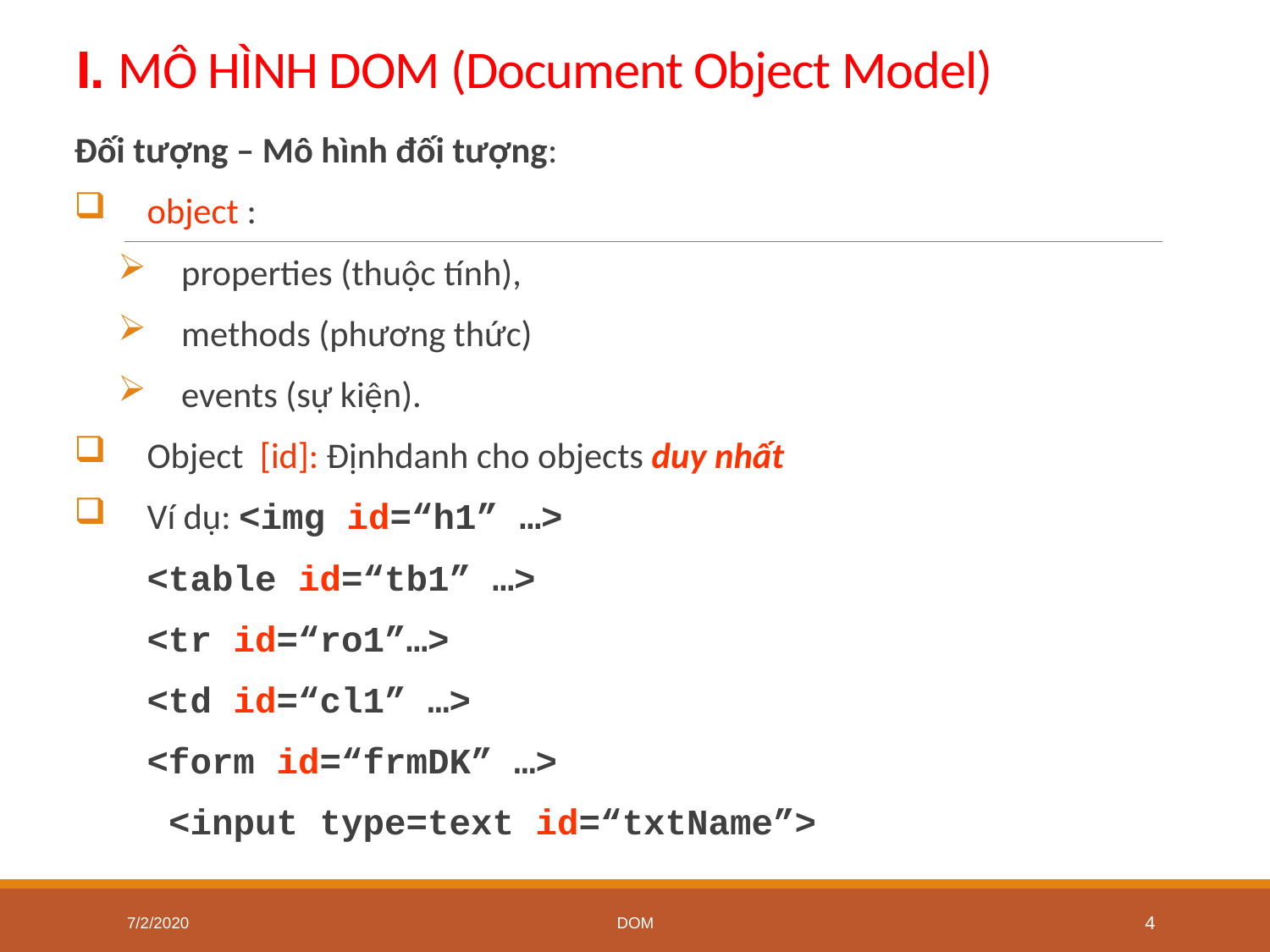

# I. MÔ HÌNH DOM (Document Object Model)
Đối tượng – Mô hình đối tượng:
object :
	properties (thuộc tính),
	methods (phương thức)
	events (sự kiện).
Object  [id]: Địnhdanh cho objects duy nhất
Ví dụ: <img id=“h1” …>
	<table id=“tb1” …>
		<tr id=“ro1”…>
			<td id=“cl1” …>
	<form id=“frmDK” …>
	 <input type=text id=“txtName”>
7/2/2020
DOM
4